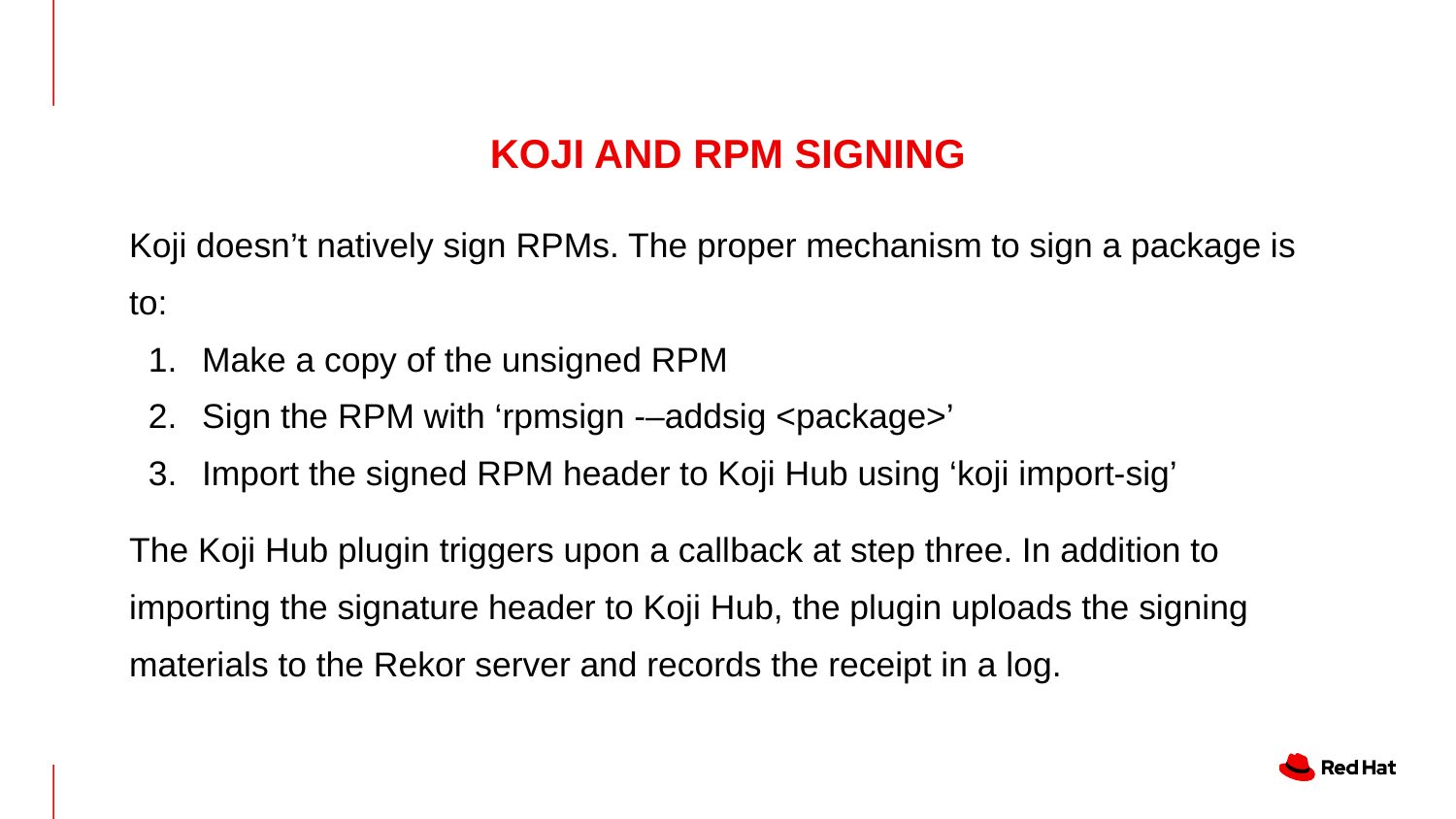

# KOJI AND RPM SIGNING

Koji doesn’t natively sign RPMs. The proper mechanism to sign a package is to:
Make a copy of the unsigned RPM
Sign the RPM with ‘rpmsign -–addsig <package>’
Import the signed RPM header to Koji Hub using ‘koji import-sig’
The Koji Hub plugin triggers upon a callback at step three. In addition to importing the signature header to Koji Hub, the plugin uploads the signing materials to the Rekor server and records the receipt in a log.